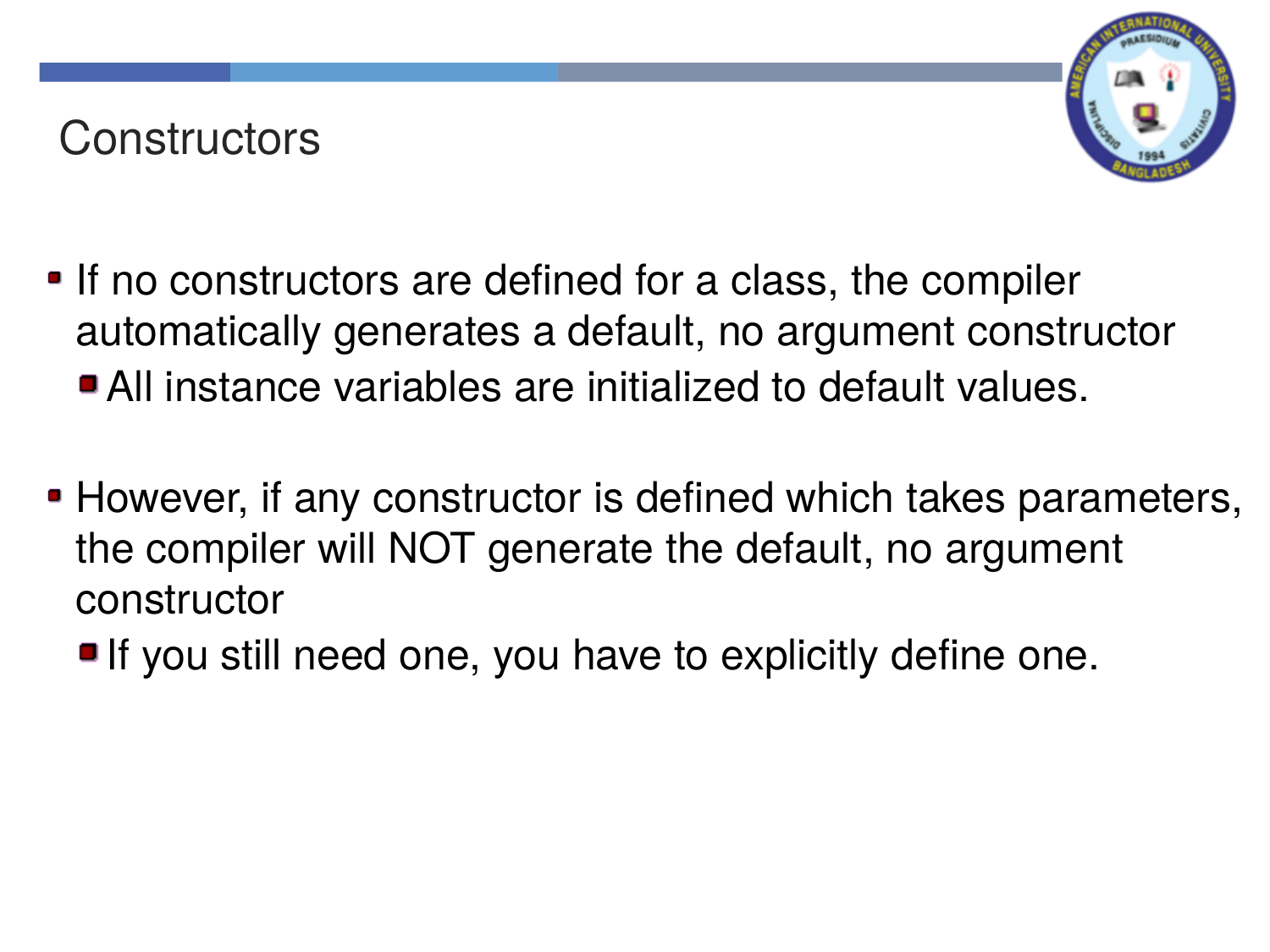

Constructors
If no constructors are defined for a class, the compiler automatically generates a default, no argument constructor
All instance variables are initialized to default values.

However, if any constructor is defined which takes parameters, the compiler will NOT generate the default, no argument constructor
If you still need one, you have to explicitly define one.